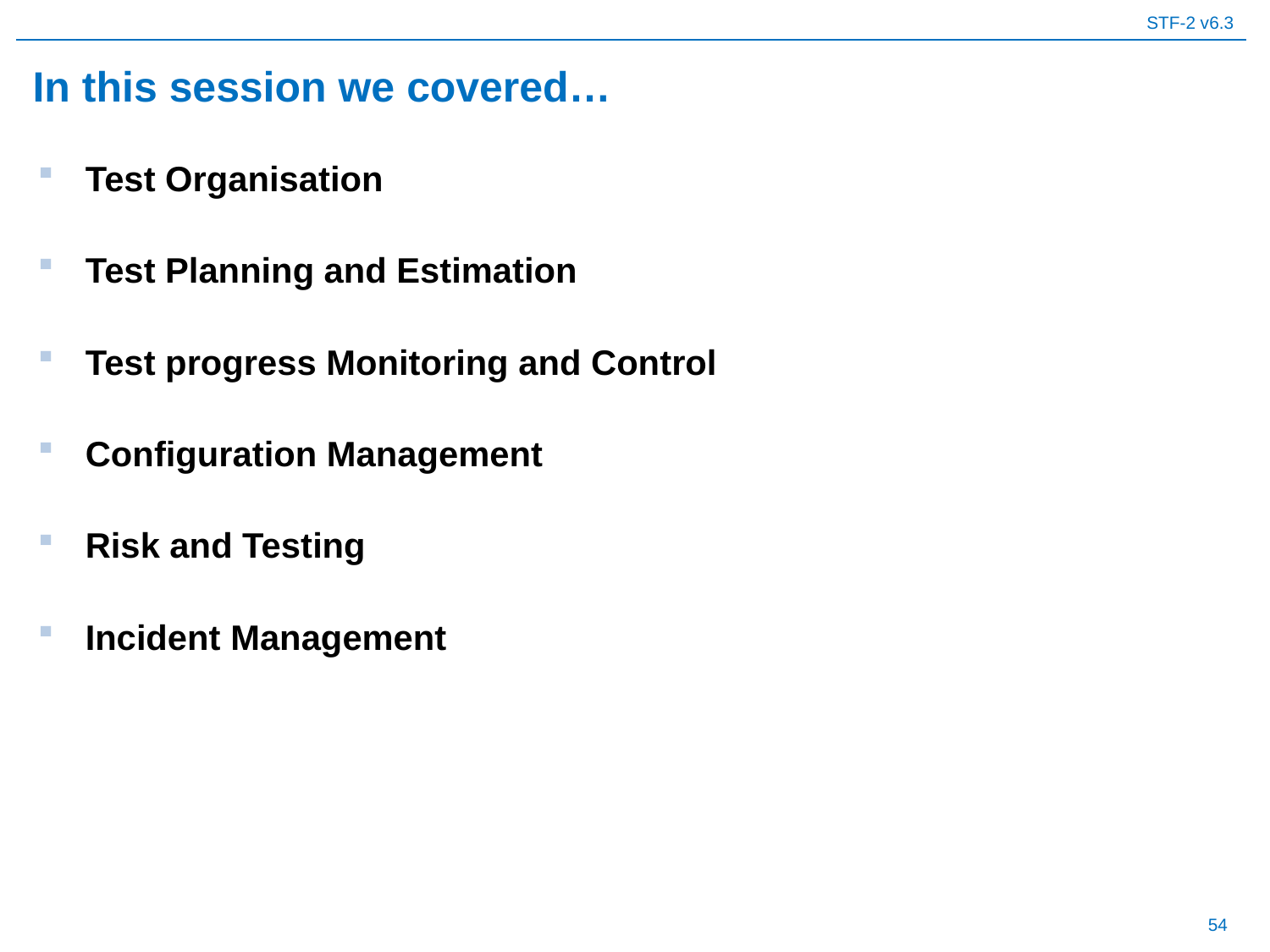

# In this session we covered…
Test Organisation
Test Planning and Estimation
Test progress Monitoring and Control
Configuration Management
Risk and Testing
Incident Management